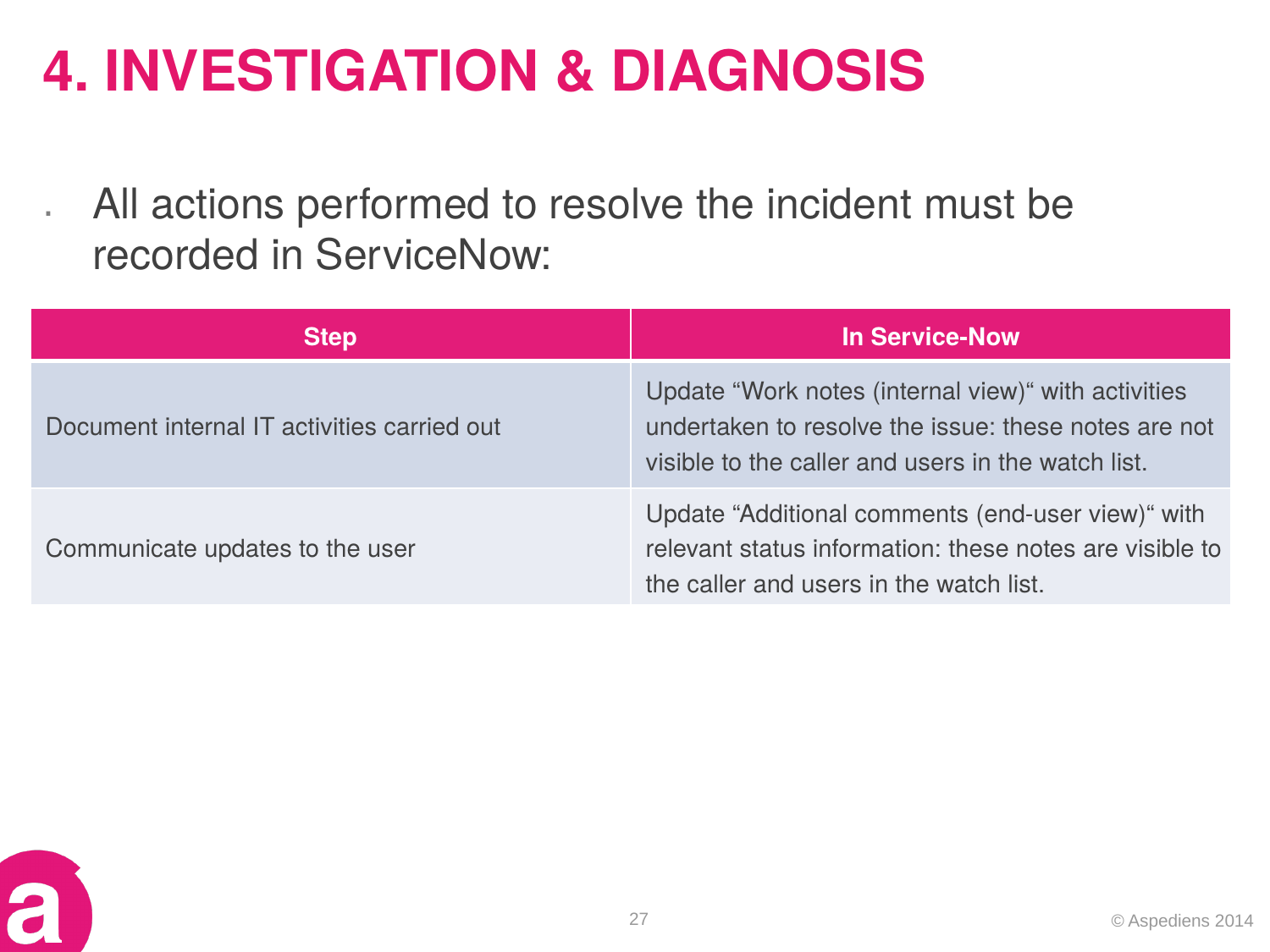

# 4. INVESTIGATION & DIAGNOSIS
All actions performed to resolve the incident must be recorded in ServiceNow:
| Step | In Service-Now |
| --- | --- |
| Document internal IT activities carried out | Update “Work notes (internal view)“ with activities undertaken to resolve the issue: these notes are not visible to the caller and users in the watch list. |
| Communicate updates to the user | Update “Additional comments (end-user view)“ with relevant status information: these notes are visible to the caller and users in the watch list. |